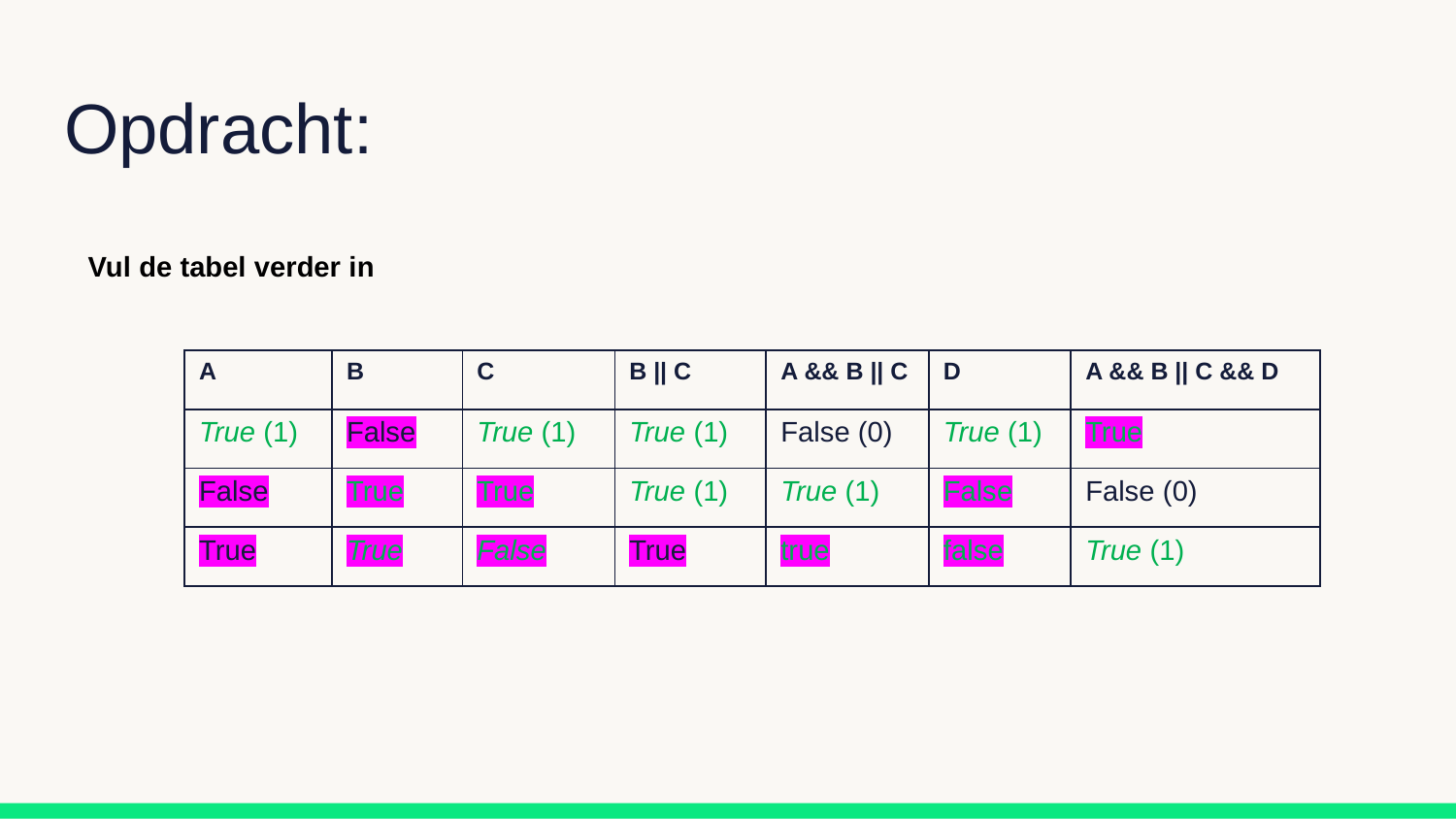

# Opdracht:
Vul de tabel verder in
| A | B | C | B || C | A && B || C | D | A && B || C && D |
| --- | --- | --- | --- | --- | --- | --- |
| True (1) | False | True (1) | True (1) | False (0) | True (1) | True |
| False | True | True | True (1) | True (1) | False | False (0) |
| True | True | False | True | true | false | True (1) |